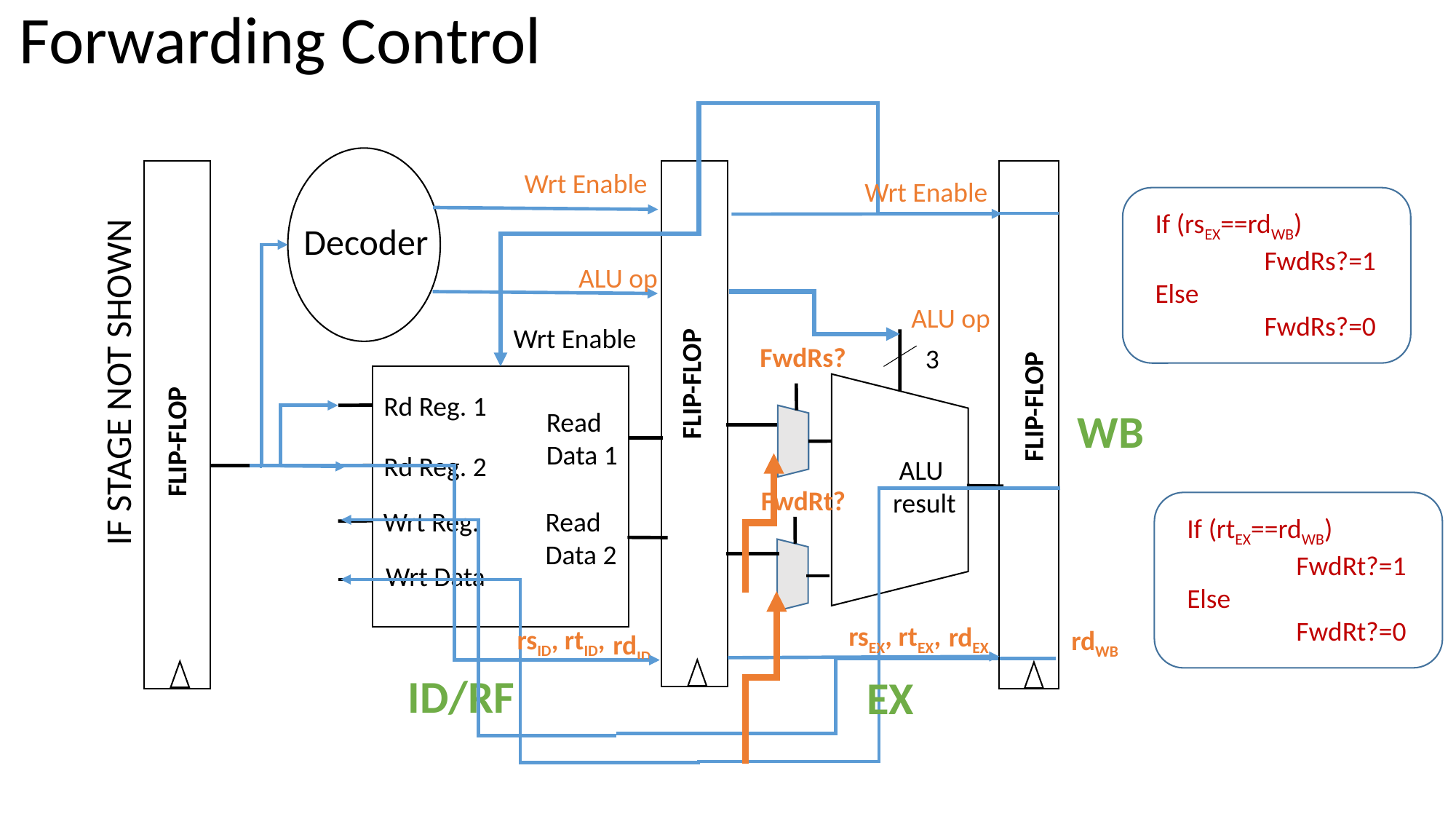

# Forwarding Control

FLIP-FLOP
Wrt Enable
Wrt Enable

If (rsEX==rdWB)
	FwdRs?=1
Else
	FwdRs?=0
Decoder
ALU op
ALU op
Wrt Enable
FwdRs?
3
FLIP-FLOP

IF STAGE NOT SHOWN

Rd Reg. 1
WB
Read
Data 1
FLIP-FLOP

Rd Reg. 2
 ALU
result
FwdRt?

Wrt Reg.
Read
Data 2
If (rtEX==rdWB)
	FwdRt?=1
Else
	FwdRt?=0
Wrt Data

rsEX, rtEX,
rdEX
rsID, rtID,
rdWB
rdID

ID/RF
EX